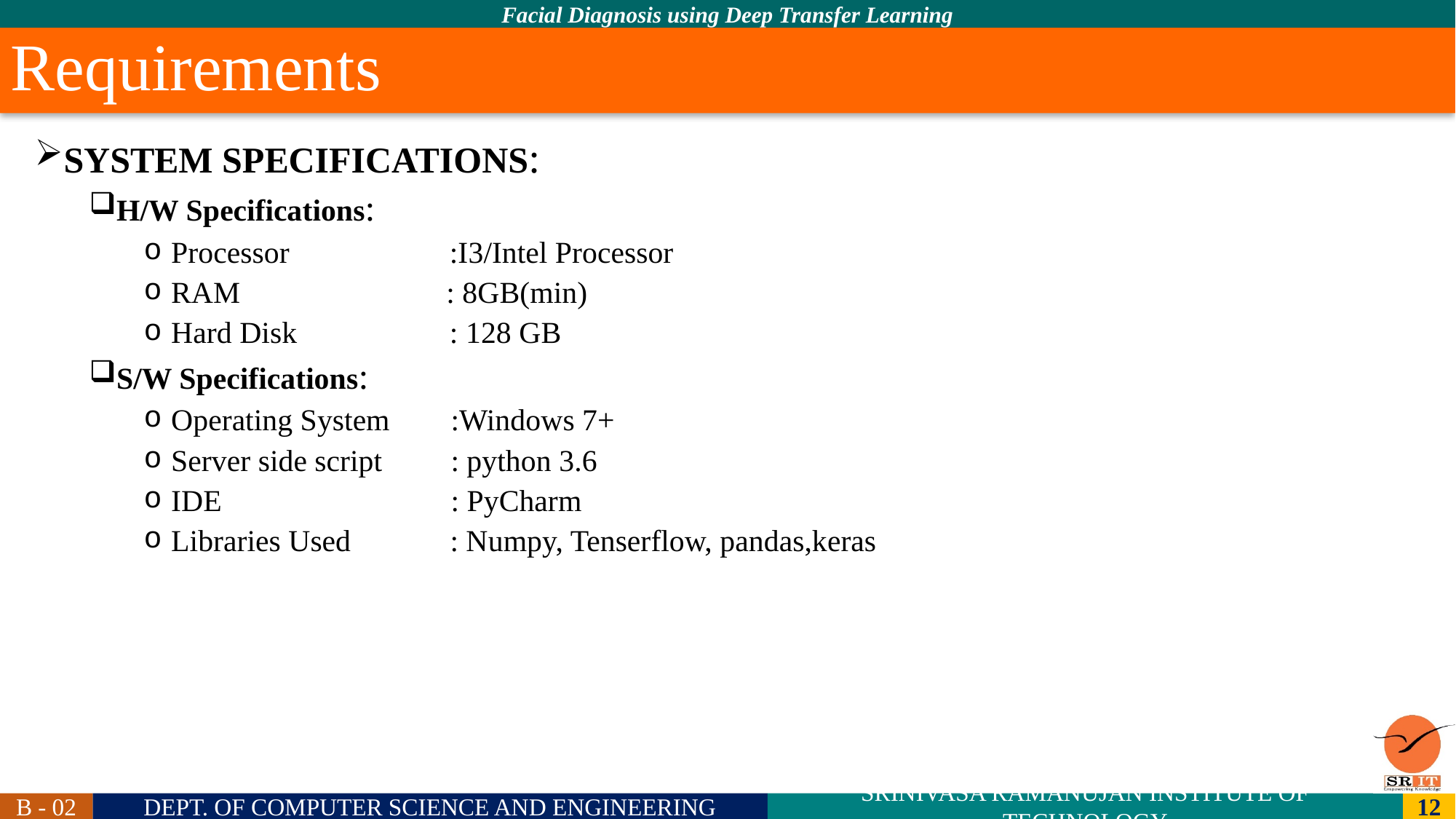

# Requirements
SYSTEM SPECIFICATIONS:
H/W Specifications:
Processor                     :I3/Intel Processor
RAM                           : 8GB(min)
Hard Disk                    : 128 GB
S/W Specifications:
Operating System        :Windows 7+
Server side script         : python 3.6
IDE                              : PyCharm
Libraries Used             : Numpy, Tenserflow, pandas,keras